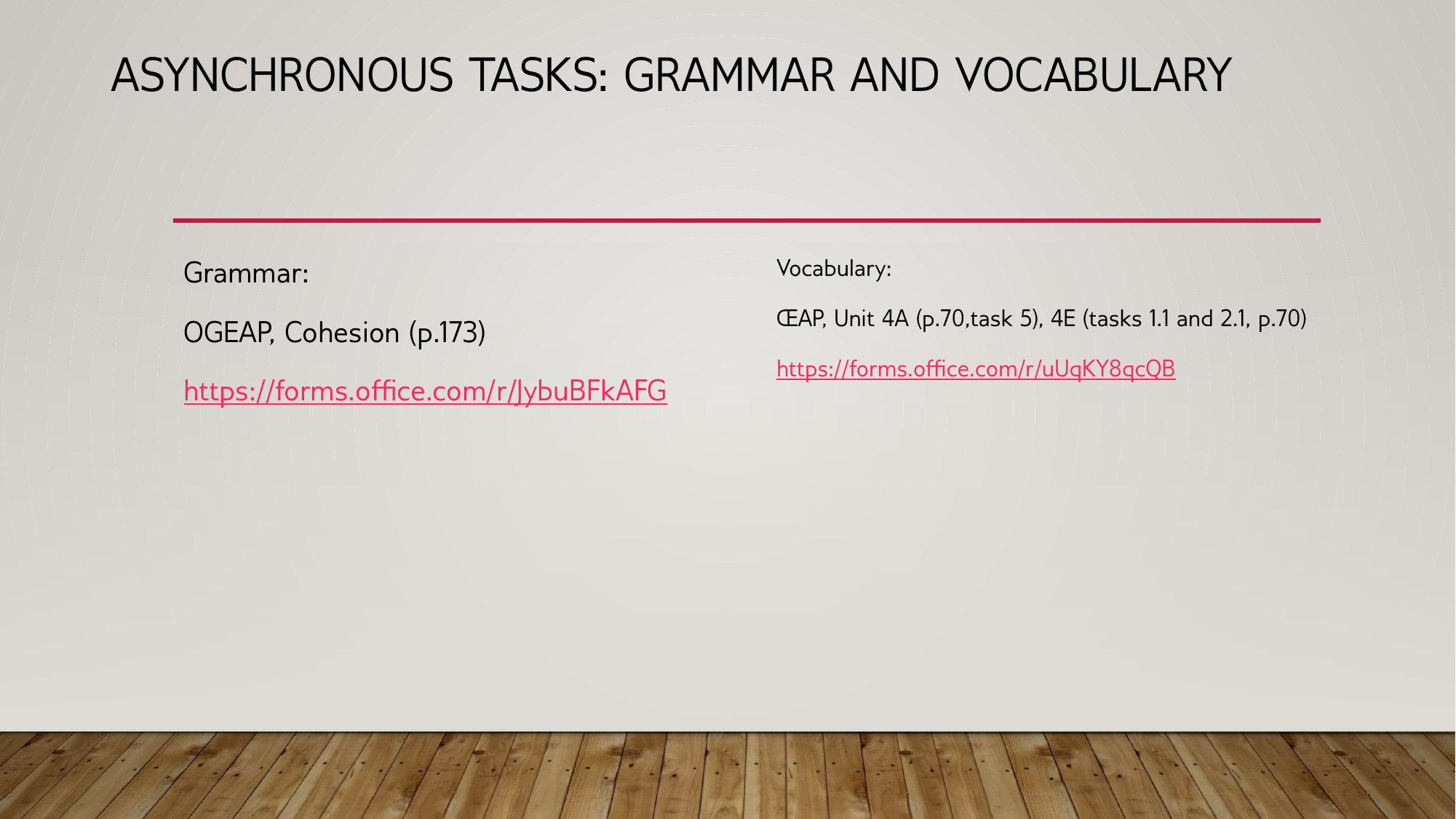

# Asynchronous tasks: Grammar and Vocabulary
Grammar:
OGEAP, Cohesion (p.173)
https://forms.office.com/r/JybuBFkAFG

Vocabulary:
OEAP, Unit 4A (p.70,task 5), 4E (tasks 1.1 and 2.1, p.70)
https://forms.office.com/r/uUqKY8qcQB